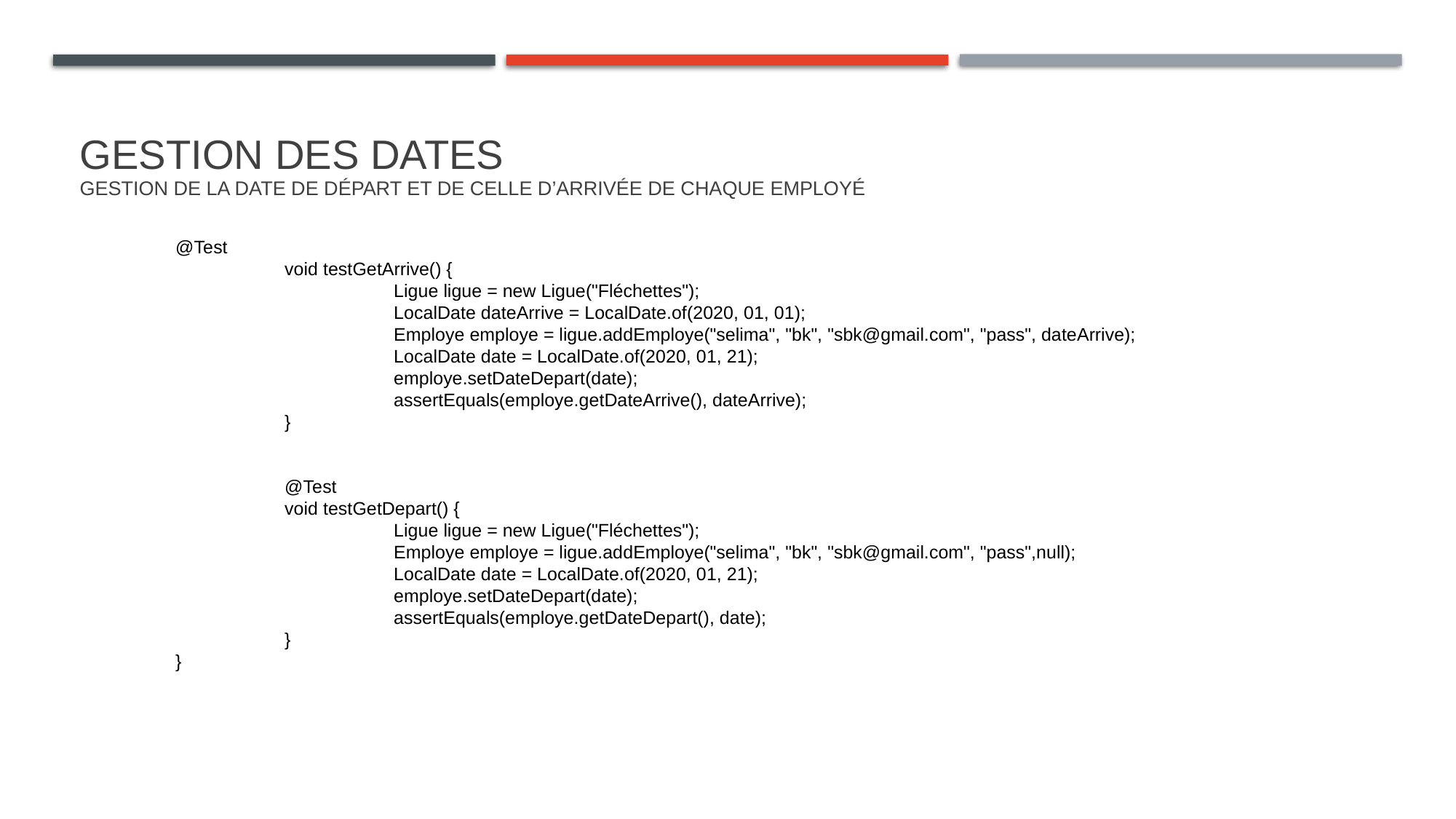

# GESTION DES DATES Gestion de la date de départ et de celle d’arrivée de chaque employé
@Test
	void testGetArrive() {
		Ligue ligue = new Ligue("Fléchettes");
		LocalDate dateArrive = LocalDate.of(2020, 01, 01);
		Employe employe = ligue.addEmploye("selima", "bk", "sbk@gmail.com", "pass", dateArrive);
		LocalDate date = LocalDate.of(2020, 01, 21);
		employe.setDateDepart(date);
		assertEquals(employe.getDateArrive(), dateArrive);
	}

	@Test
	void testGetDepart() {
		Ligue ligue = new Ligue("Fléchettes");
		Employe employe = ligue.addEmploye("selima", "bk", "sbk@gmail.com", "pass",null);
		LocalDate date = LocalDate.of(2020, 01, 21);
		employe.setDateDepart(date);
		assertEquals(employe.getDateDepart(), date);
	}
}